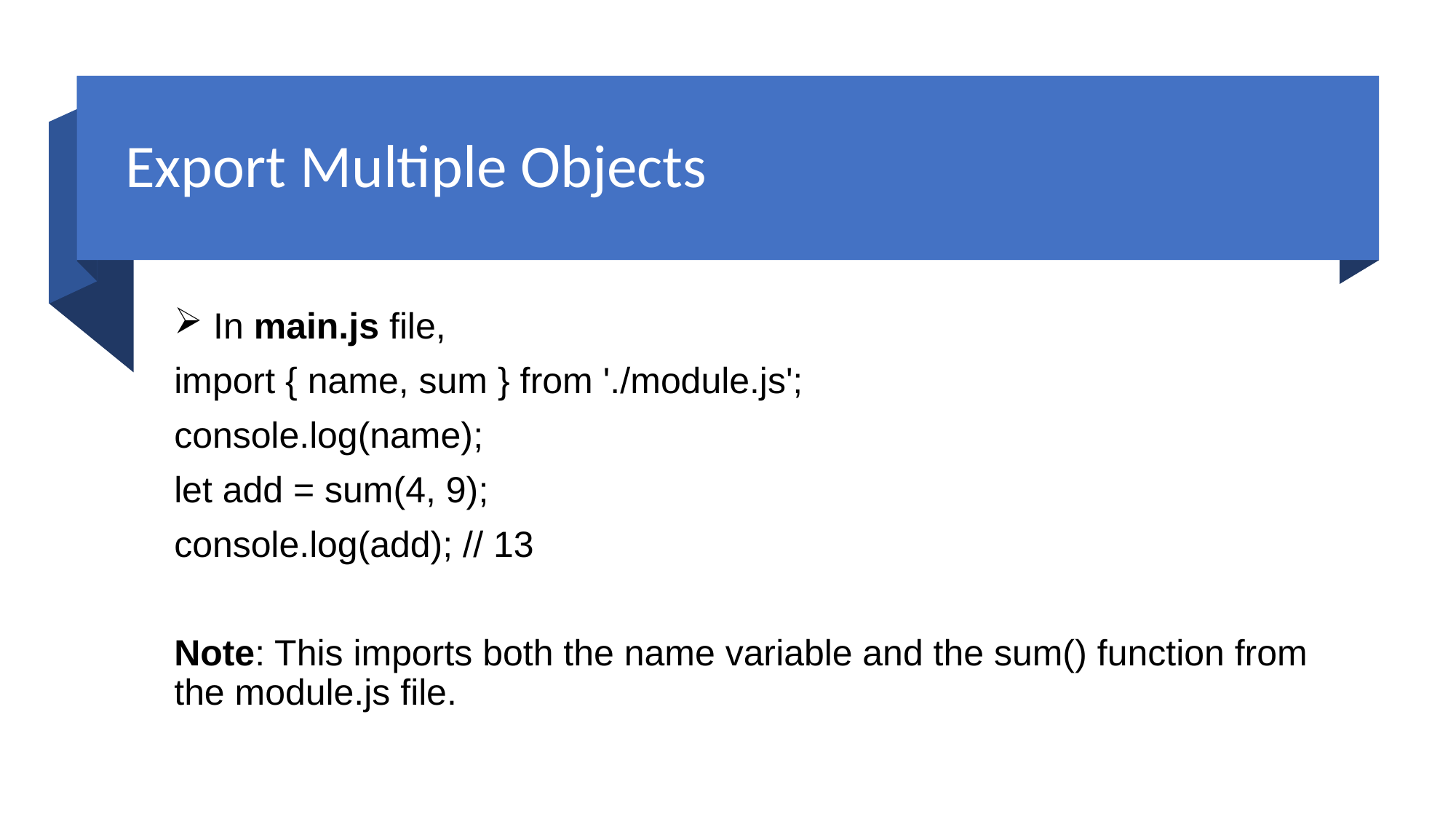

# Export Multiple Objects

 In main.js file,
import { name, sum } from './module.js';
console.log(name);
let add = sum(4, 9);
console.log(add); // 13

Note: This imports both the name variable and the sum() function from the module.js file.